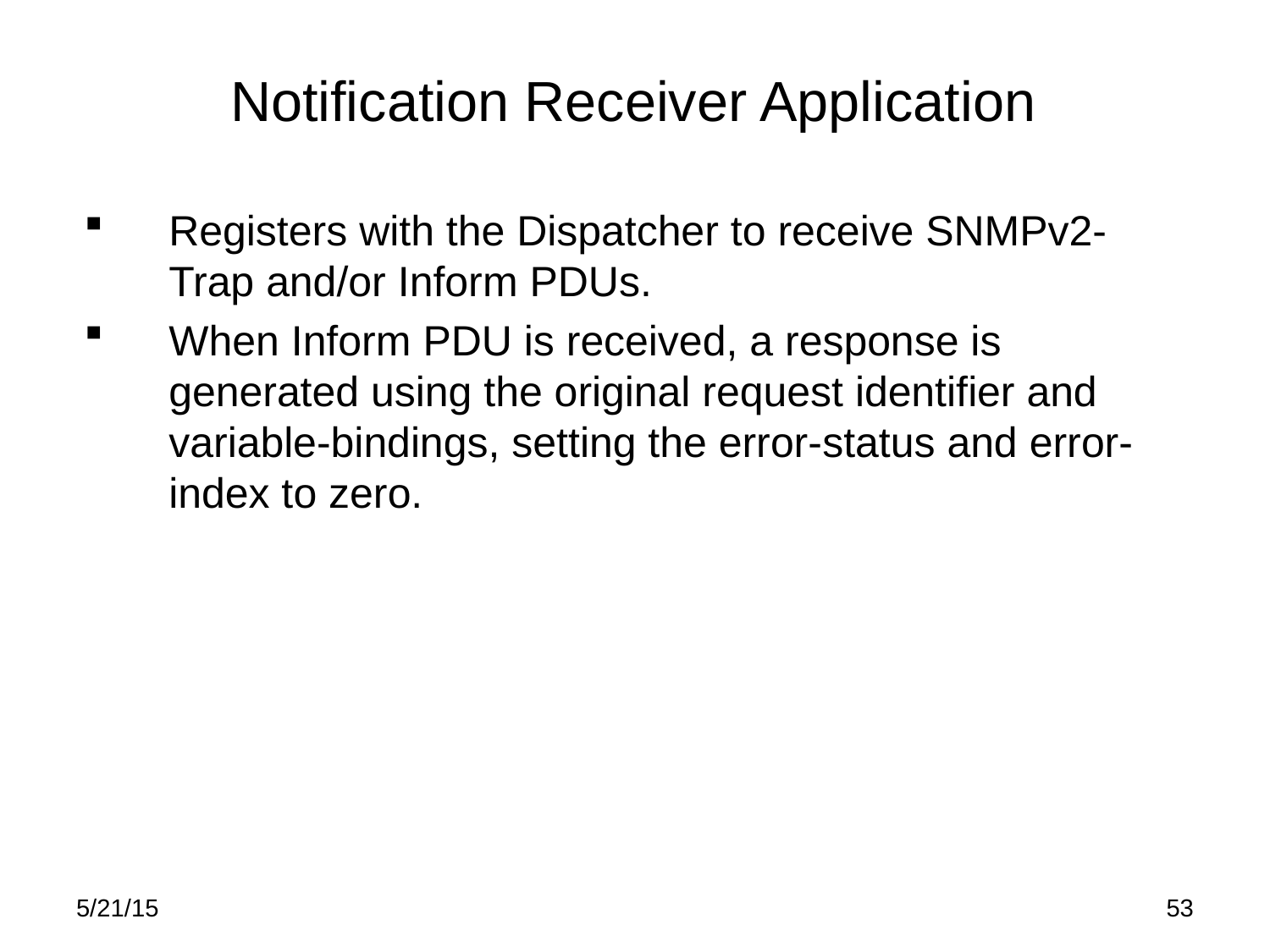

# Notification Receiver Application
Registers with the Dispatcher to receive SNMPv2-Trap and/or Inform PDUs.
When Inform PDU is received, a response is generated using the original request identifier and variable-bindings, setting the error-status and error-index to zero.

5/21/15
53